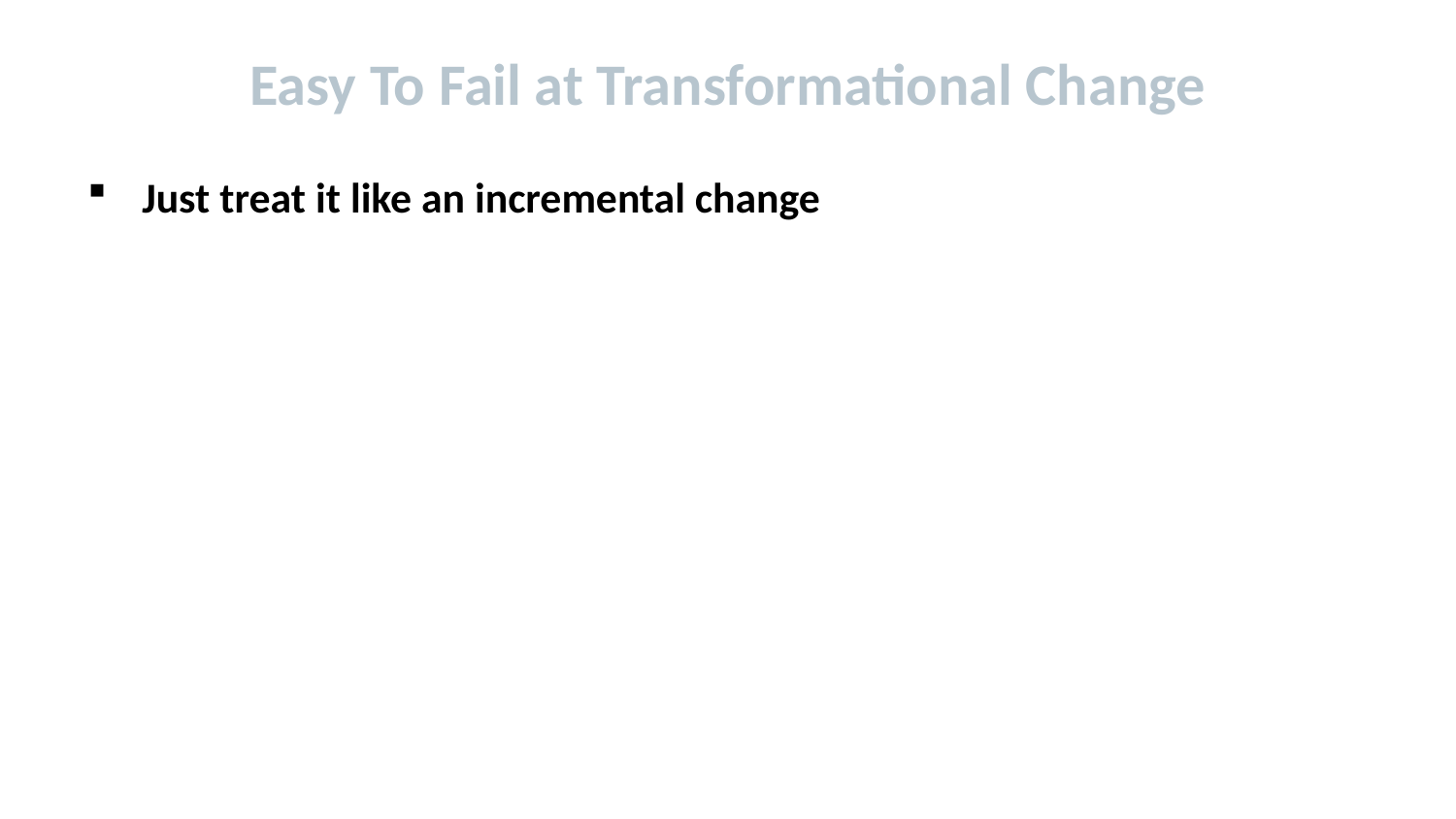

# Easy To Fail at Transformational Change
Just treat it like an incremental change